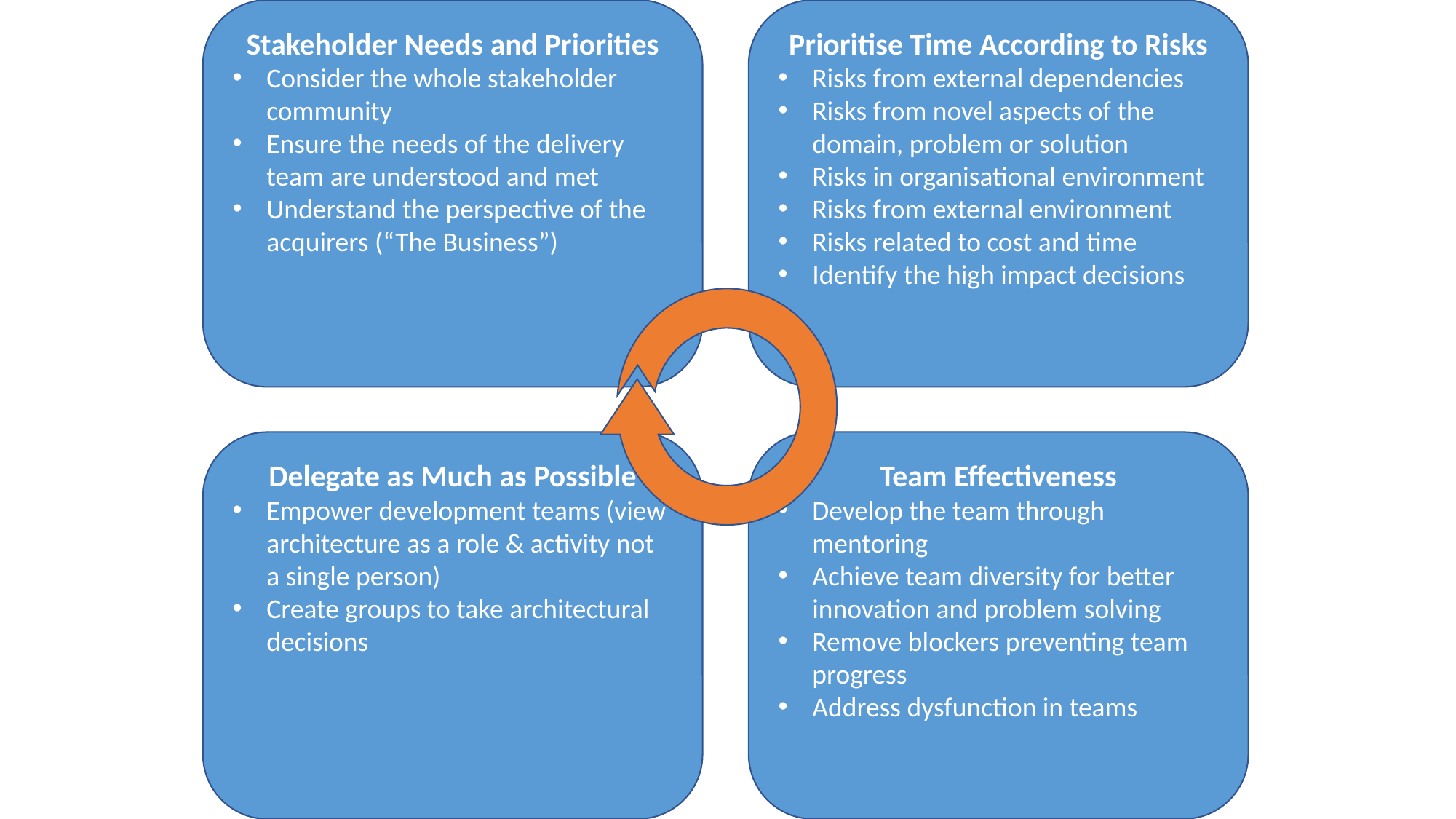

Stakeholder Needs and Priorities
Consider the whole stakeholder community
Ensure the needs of the delivery team are understood and met
Understand the perspective of the acquirers (“The Business”)
Prioritise Time According to Risks
Risks from external dependencies
Risks from novel aspects of the domain, problem or solution
Risks in organisational environment
Risks from external environment
Risks related to cost and time
Identify the high impact decisions
Delegate as Much as Possible
Empower development teams (view architecture as a role & activity not a single person)
Create groups to take architectural decisions
Team Effectiveness
Develop the team through mentoring
Achieve team diversity for better  innovation and problem solving
Remove blockers preventing team progress
Address dysfunction in teams